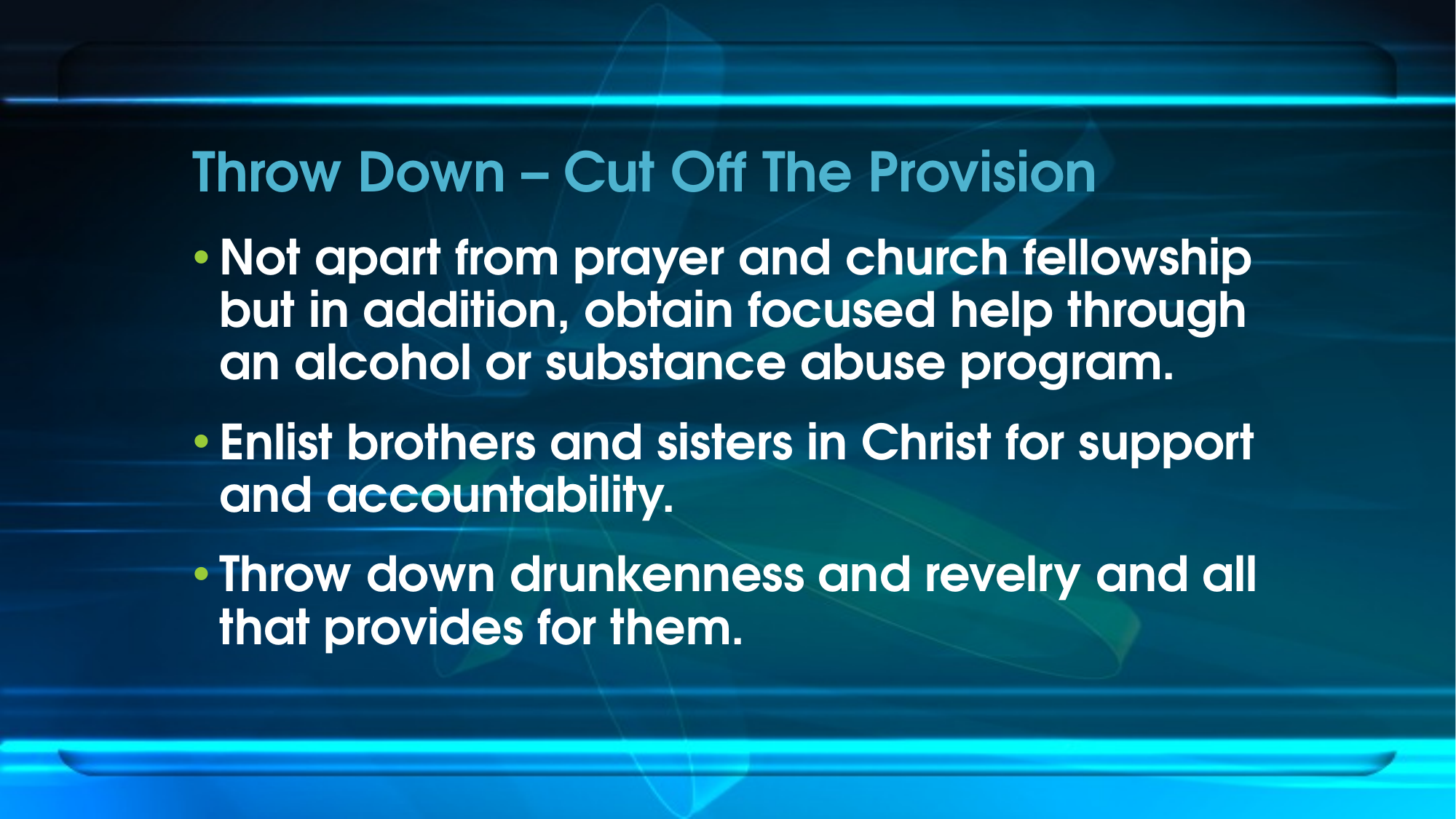

# Throw Down – Cut Off The Provision
Not apart from prayer and church fellowship but in addition, obtain focused help through an alcohol or substance abuse program.
Enlist brothers and sisters in Christ for support and accountability.
Throw down drunkenness and revelry and all that provides for them.